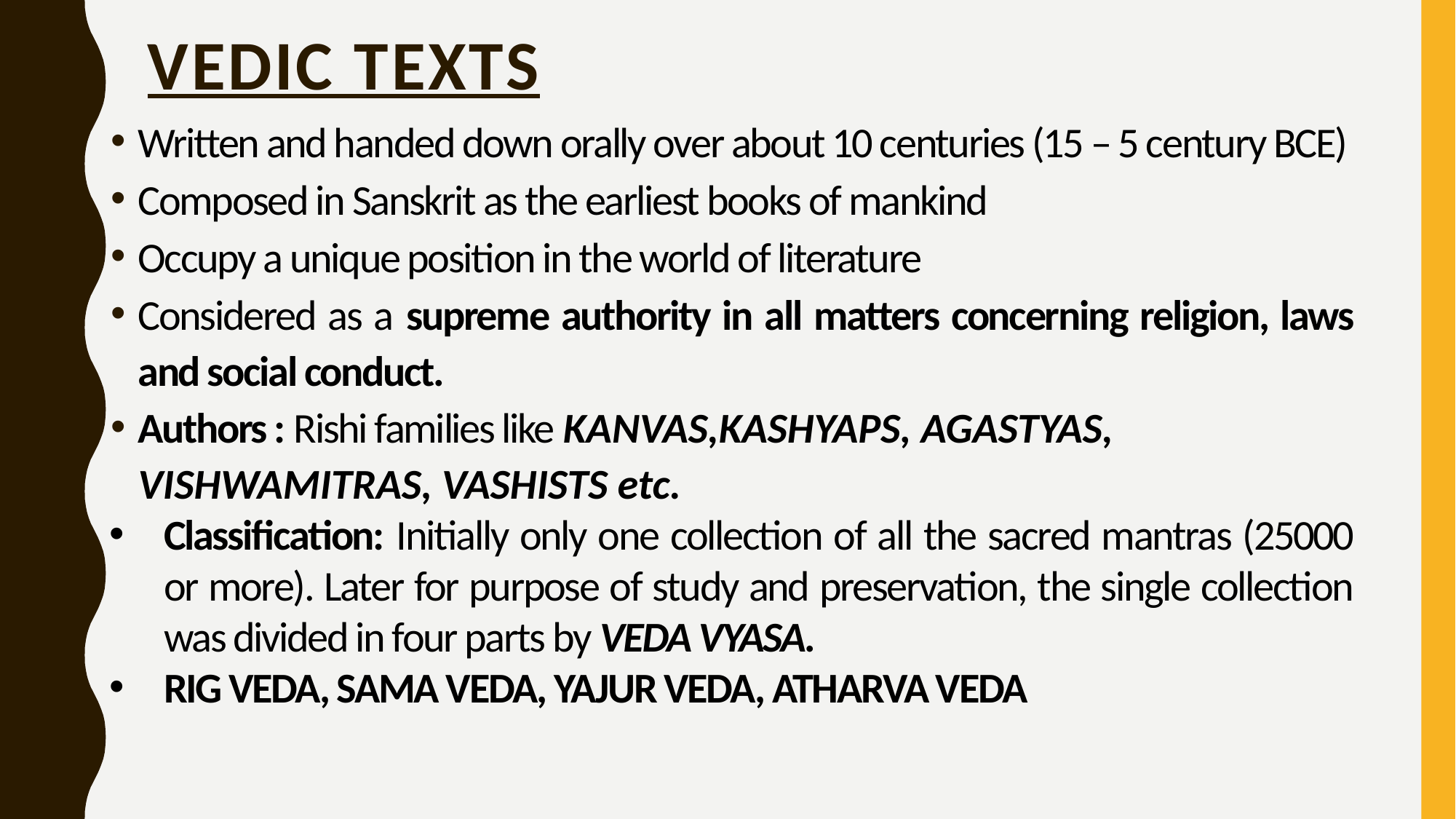

# VEDIC TEXTS
Written and handed down orally over about 10 centuries (15 – 5 century BCE)
Composed in Sanskrit as the earliest books of mankind
Occupy a unique position in the world of literature
Considered as a supreme authority in all matters concerning religion, laws and social conduct.
Authors : Rishi families like KANVAS,KASHYAPS, AGASTYAS,   VISHWAMITRAS, VASHISTS etc.
Classification: Initially only one collection of all the sacred mantras (25000 or more). Later for purpose of study and preservation, the single collection was divided in four parts by VEDA VYASA.
RIG VEDA, SAMA VEDA, YAJUR VEDA, ATHARVA VEDA